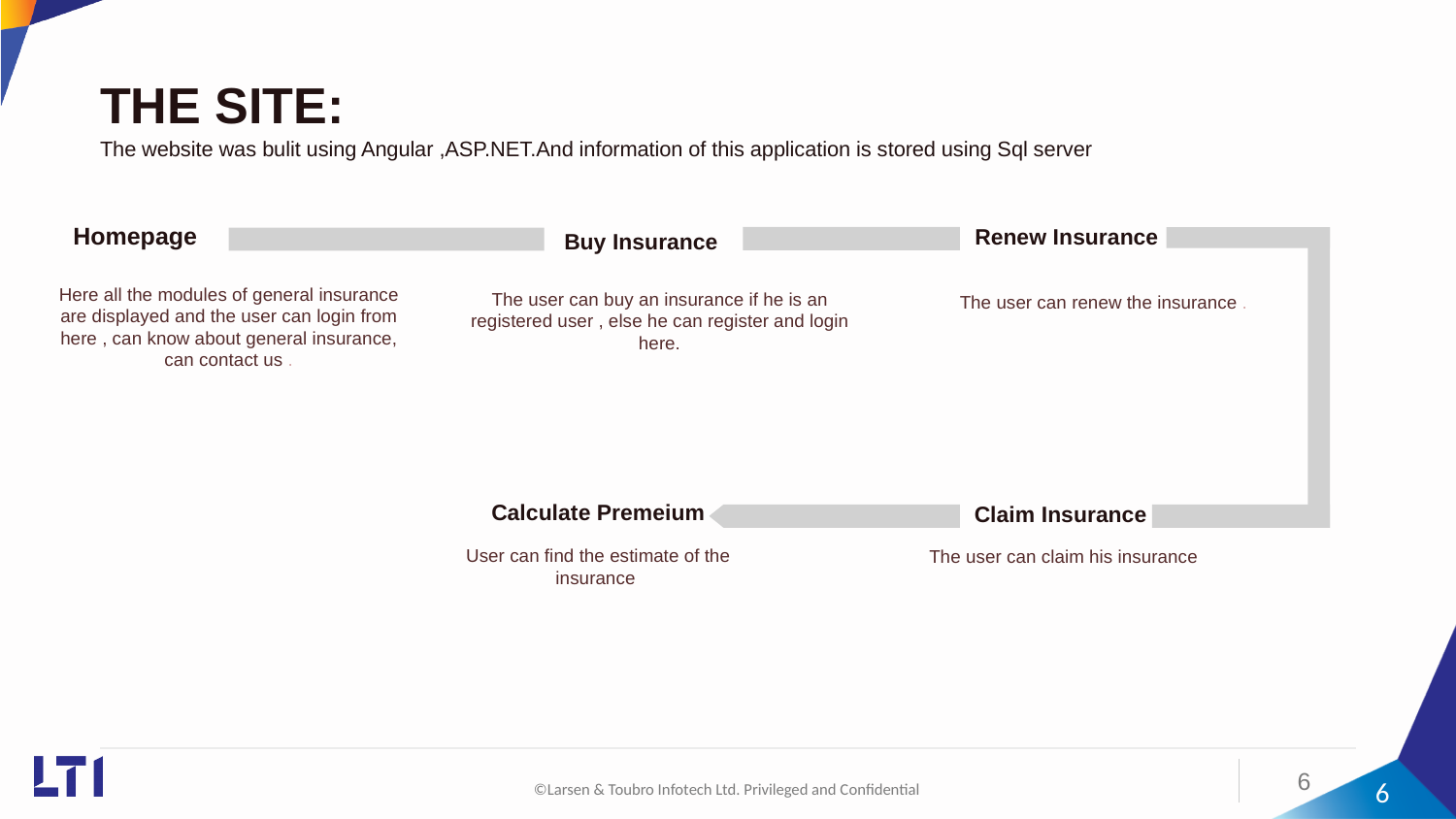

# THE SITE: The website was bulit using Angular ,ASP.NET.And information of this application is stored using Sql server
Homepage
Renew Insurance
Buy Insurance

Here all the modules of general insurance are displayed and the user can login from here , can know about general insurance, can contact us .
The user can renew the insurance .

Calculate Premeium
Claim Insurance

User can find the estimate of the insurance
The user can claim his insurance
The user can buy an insurance if he is an registered user , else he can register and login here.
6